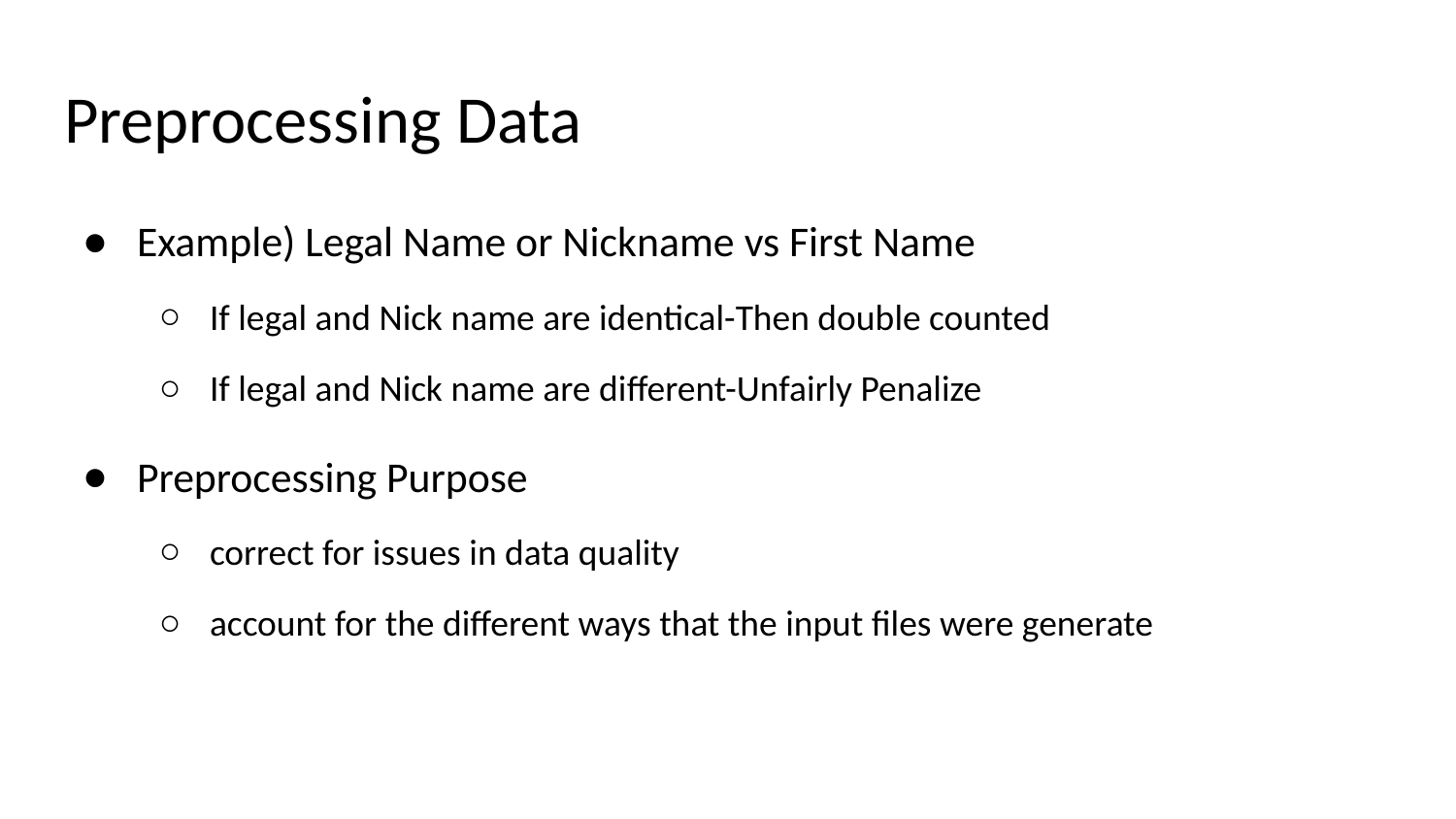

# Preprocessing Data

Example) Legal Name or Nickname vs First Name
If legal and Nick name are identical-Then double counted
If legal and Nick name are different-Unfairly Penalize

Preprocessing Purpose
correct for issues in data quality
account for the diﬀerent ways that the input ﬁles were generate